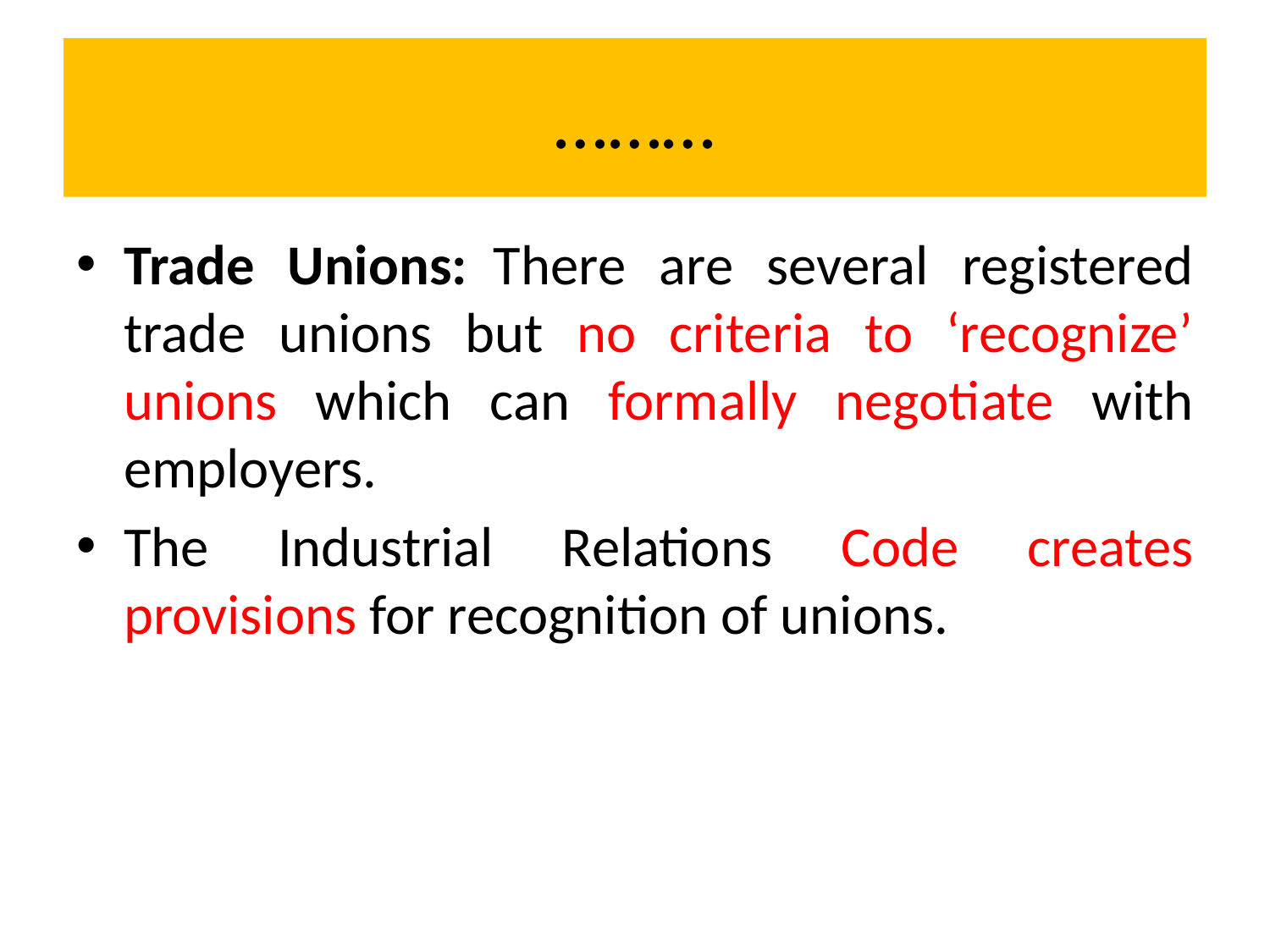

# ………
Trade Unions:  There are several registered trade unions but no criteria to ‘recognize’ unions which can formally negotiate with employers.
The Industrial Relations Code creates provisions for recognition of unions.